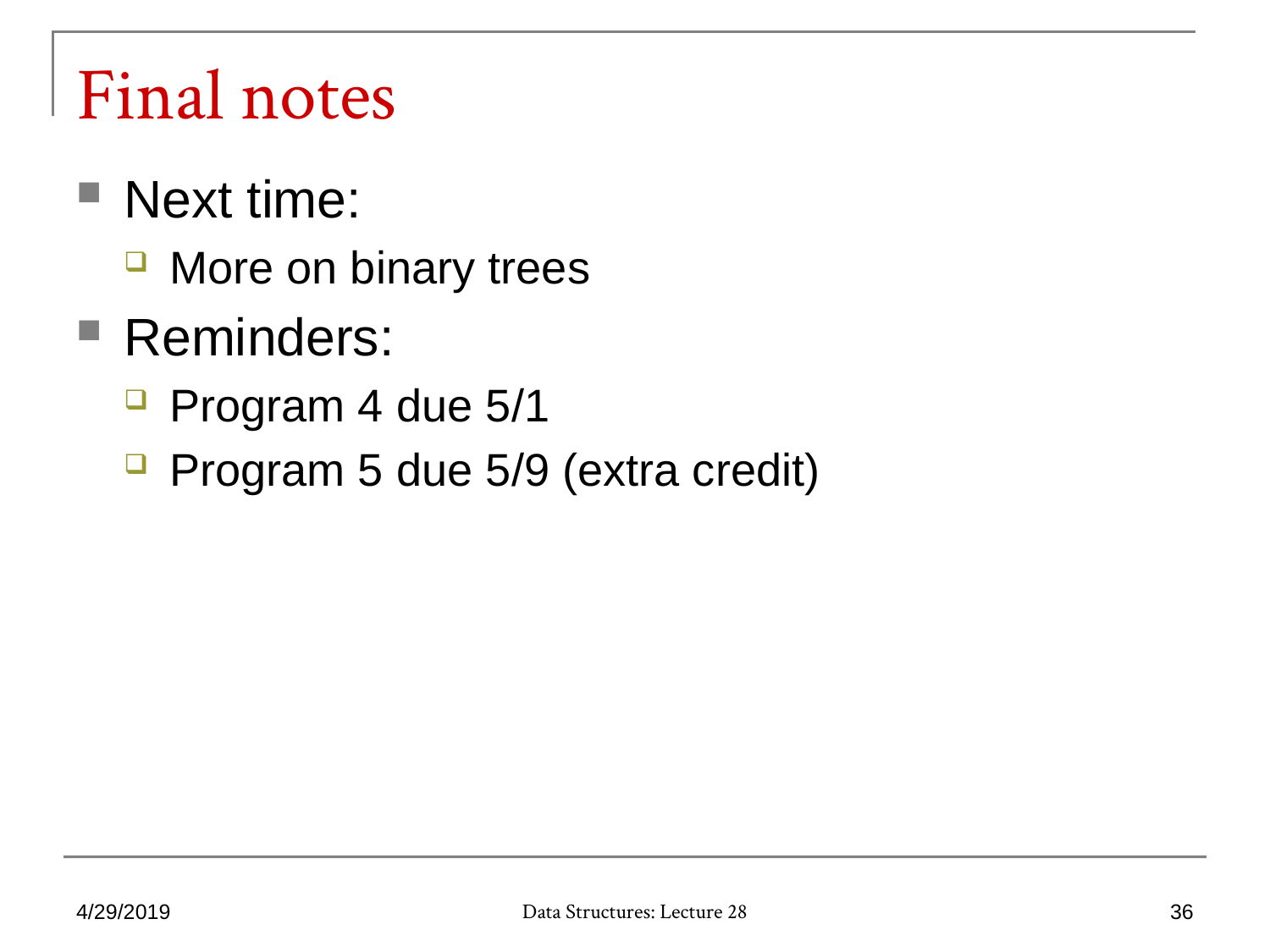

# Final notes
Next time:
More on binary trees
Reminders:
Program 4 due 5/1
Program 5 due 5/9 (extra credit)

4/29/2019
36
Data Structures: Lecture 28